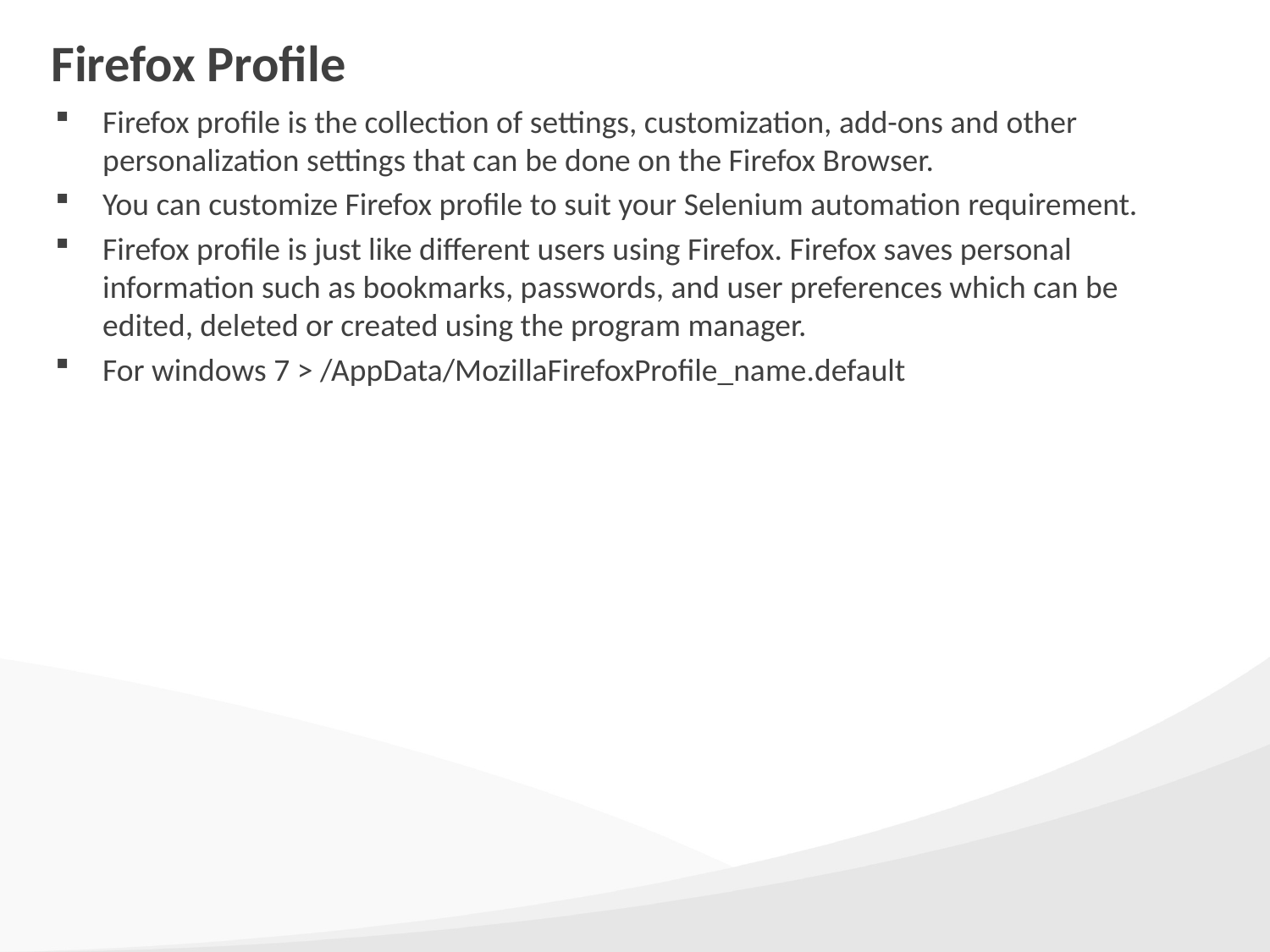

# Firefox Profile
Firefox profile is the collection of settings, customization, add-ons and other personalization settings that can be done on the Firefox Browser.
You can customize Firefox profile to suit your Selenium automation requirement.
Firefox profile is just like different users using Firefox. Firefox saves personal information such as bookmarks, passwords, and user preferences which can be edited, deleted or created using the program manager.
For windows 7 > /AppData/MozillaFirefoxProfile_name.default